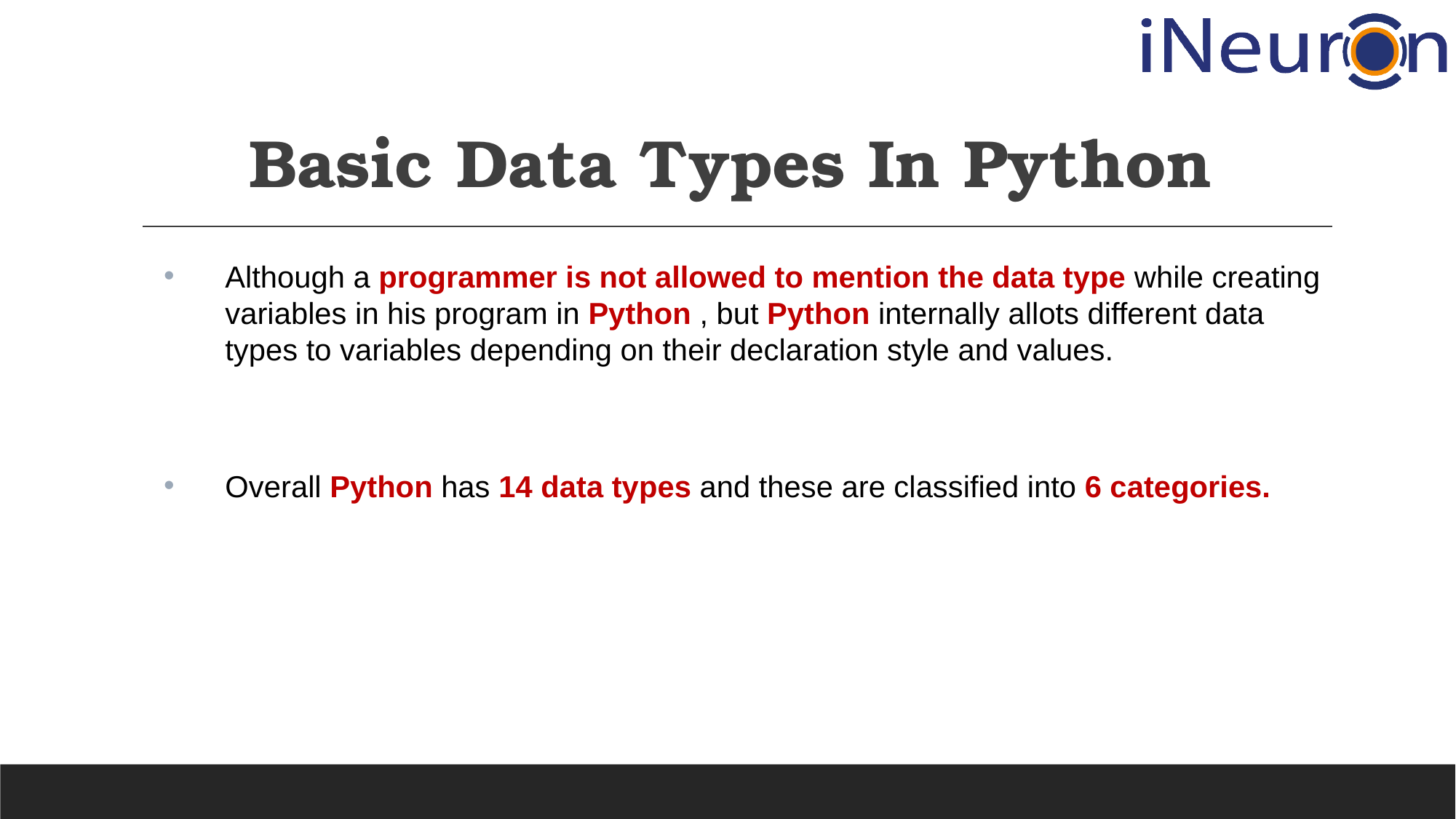

# Basic Data Types In Python
Although a programmer is not allowed to mention the data type while creating variables in his program in Python , but Python internally allots different data types to variables depending on their declaration style and values.

Overall Python has 14 data types and these are classified into 6 categories.